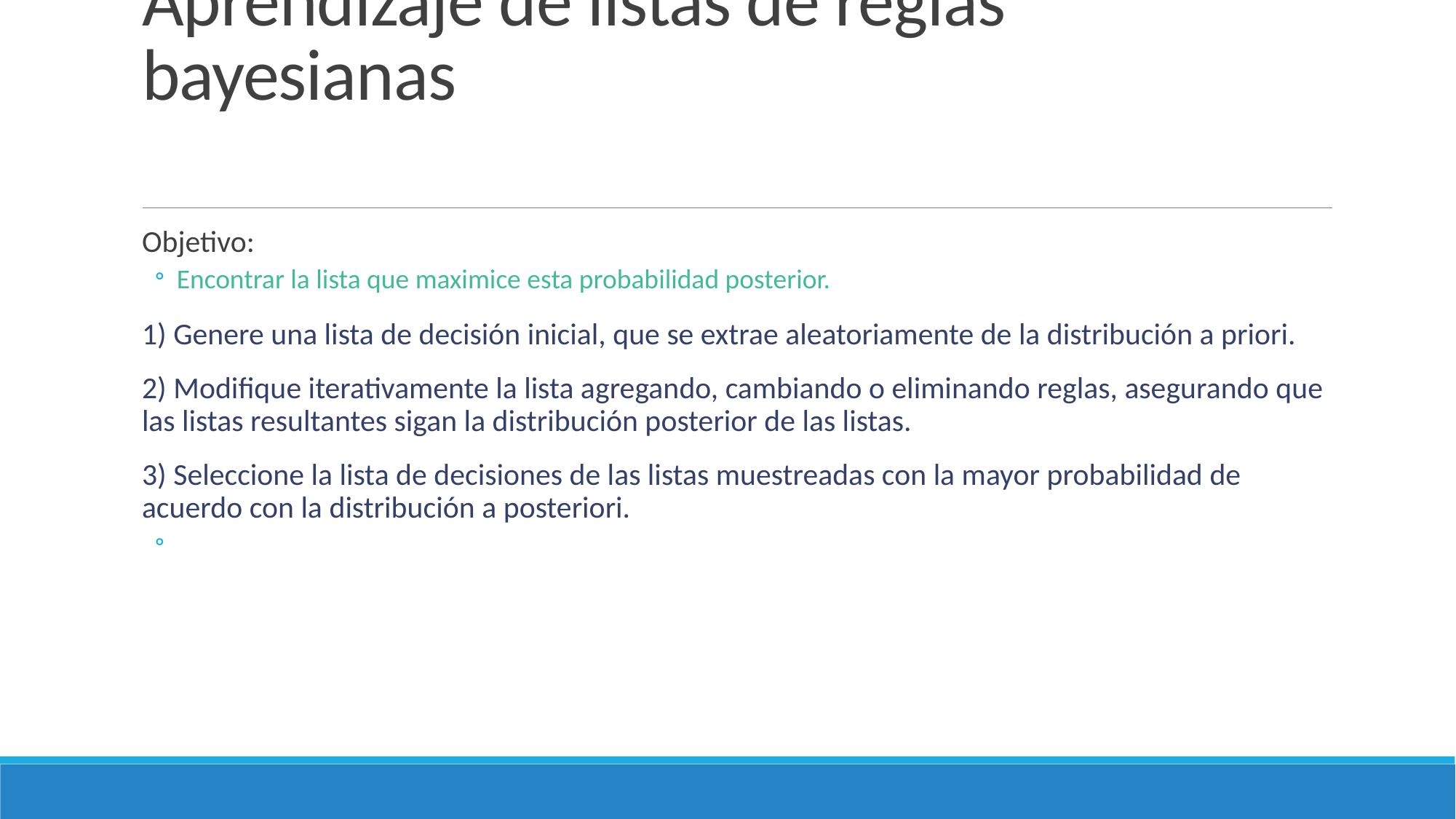

# Aprendizaje de listas de reglas bayesianas
Objetivo:
Encontrar la lista que maximice esta probabilidad posterior.
1) Genere una lista de decisión inicial, que se extrae aleatoriamente de la distribución a priori.
2) Modifique iterativamente la lista agregando, cambiando o eliminando reglas, asegurando que las listas resultantes sigan la distribución posterior de las listas.
3) Seleccione la lista de decisiones de las listas muestreadas con la mayor probabilidad de acuerdo con la distribución a posteriori.